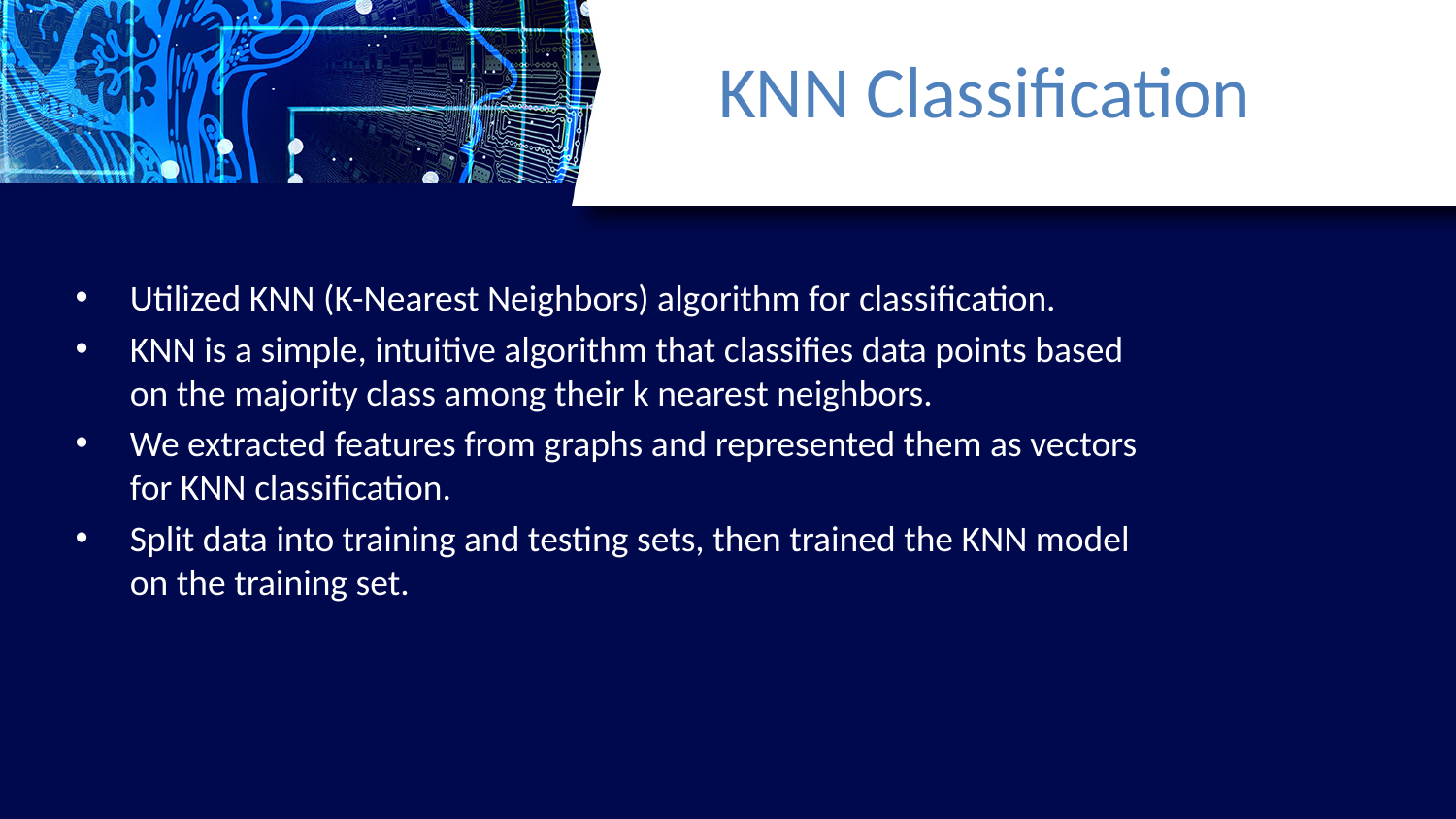

KNN Classification
Utilized KNN (K-Nearest Neighbors) algorithm for classification.
KNN is a simple, intuitive algorithm that classifies data points based on the majority class among their k nearest neighbors.
We extracted features from graphs and represented them as vectors for KNN classification.
Split data into training and testing sets, then trained the KNN model on the training set.